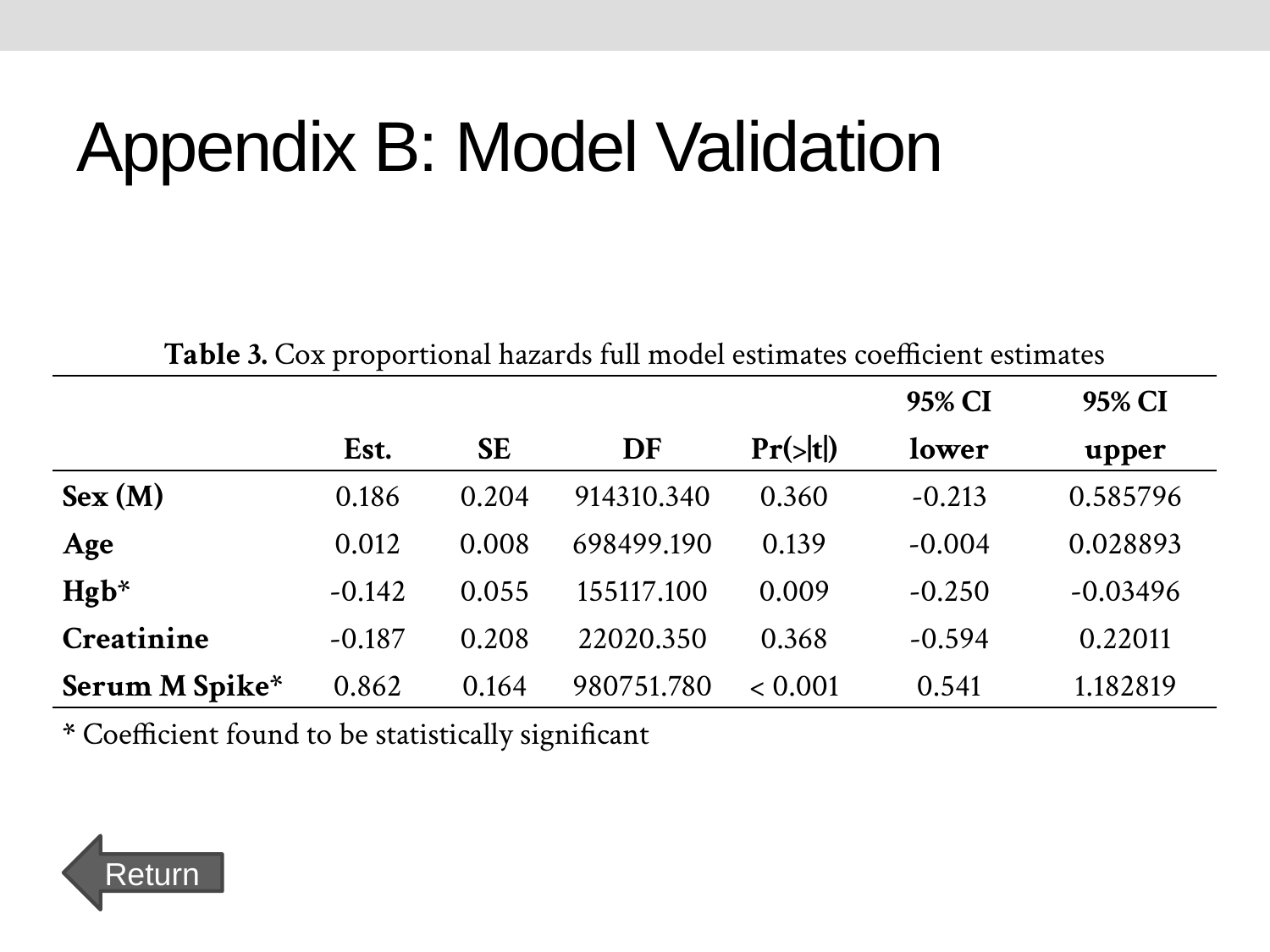

# Appendix B: Model Validation

| Table 3. Cox proportional hazards full model estimates coefficient estimates |  |  |  |  |  |  |
| --- | --- | --- | --- | --- | --- | --- |
|  | Est. | SE | DF | Pr(>|t|) | 95% CI lower | 95% CI upper |
| Sex (M) | 0.186 | 0.204 | 914310.340 | 0.360 | -0.213 | 0.585796 |
| Age | 0.012 | 0.008 | 698499.190 | 0.139 | -0.004 | 0.028893 |
| Hgb\* | -0.142 | 0.055 | 155117.100 | 0.009 | -0.250 | -0.03496 |
| Creatinine | -0.187 | 0.208 | 22020.350 | 0.368 | -0.594 | 0.22011 |
| Serum M Spike\* | 0.862 | 0.164 | 980751.780 | < 0.001 | 0.541 | 1.182819 |
| \* Coefficient found to be statistically significant |  |  |  |  |  |  |
Return